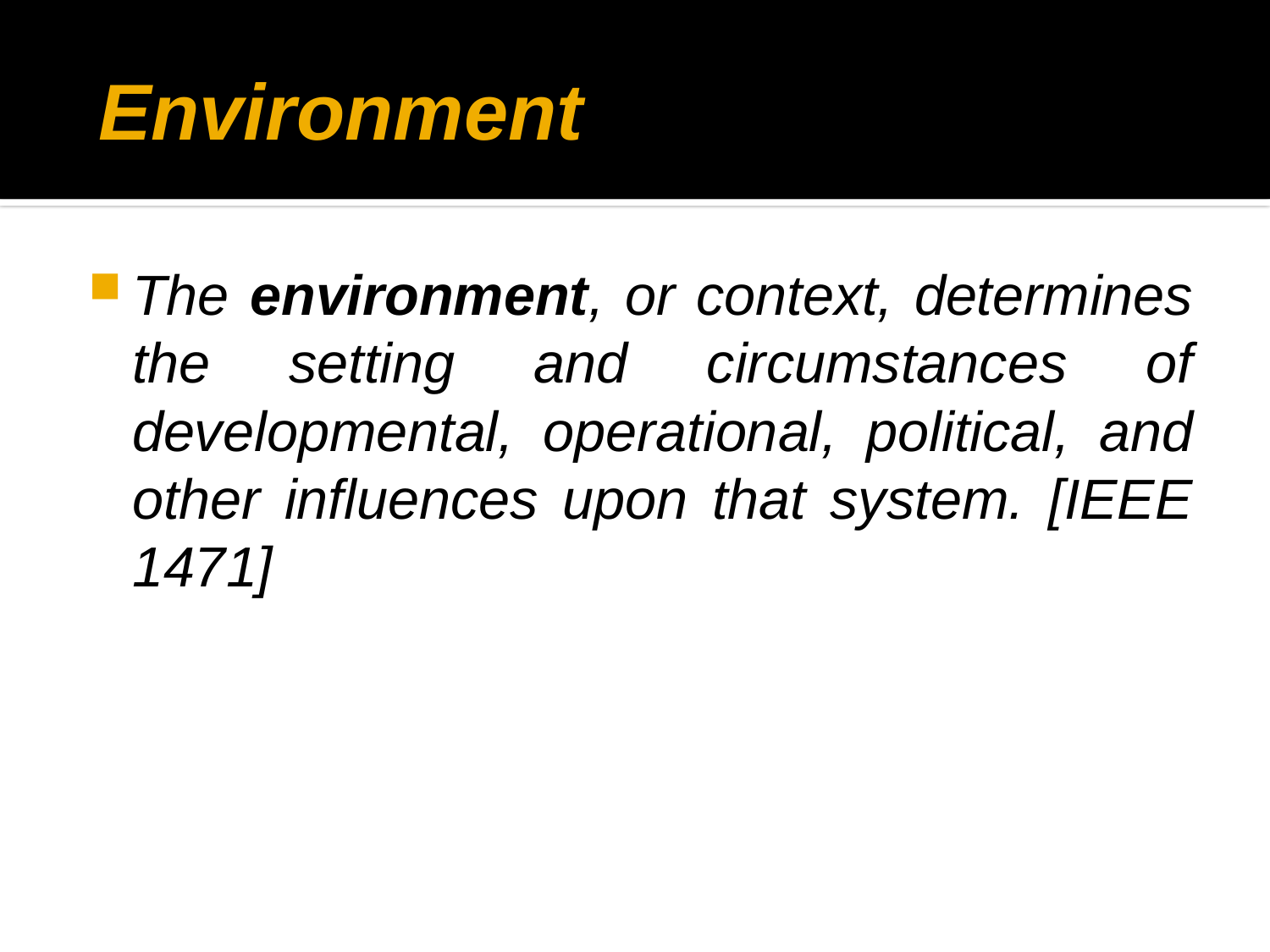

# Environment
The environment, or context, determines the setting and circumstances of developmental, operational, political, and other influences upon that system. [IEEE 1471]